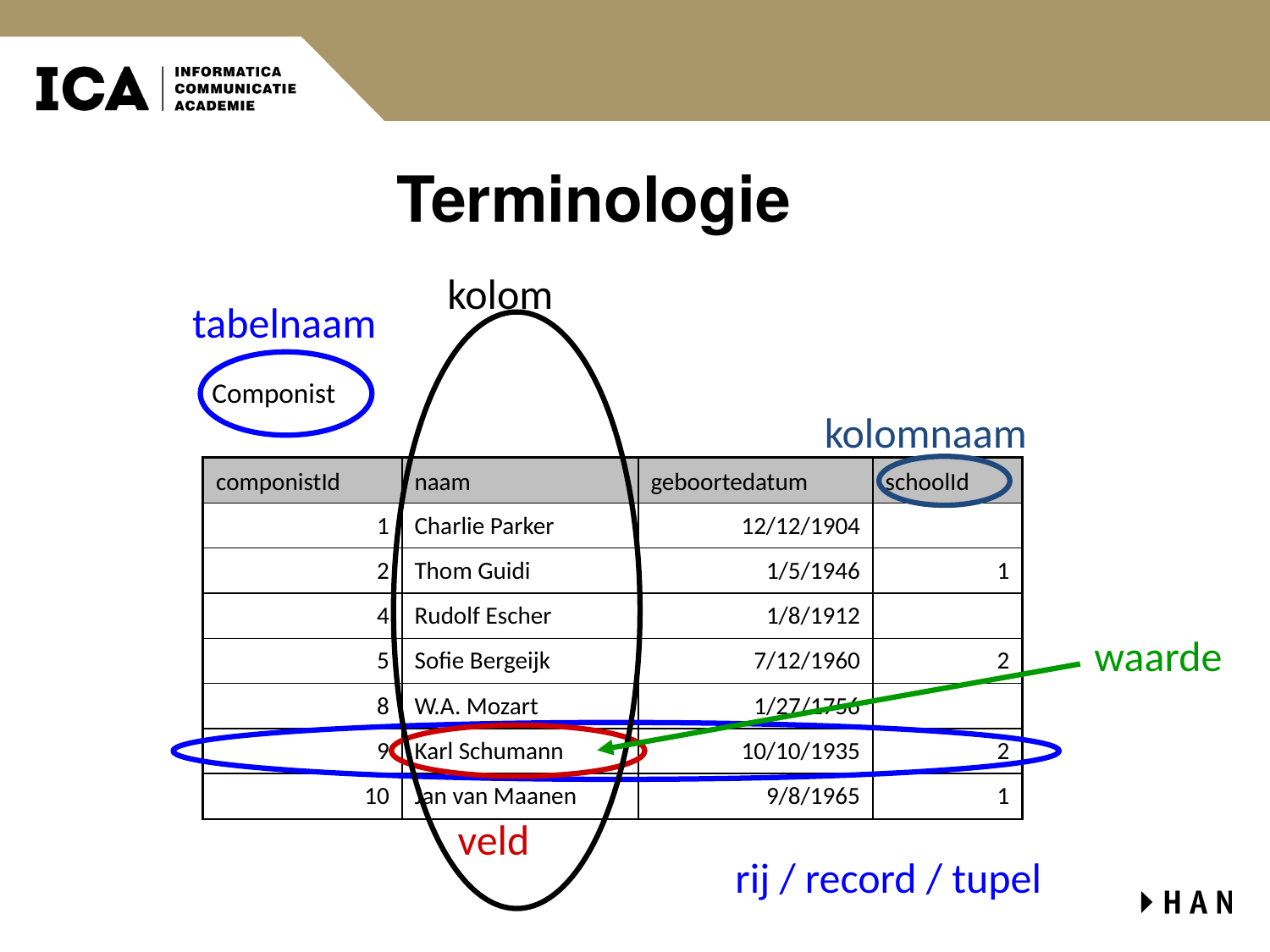

# Terminologie

kolom

tabelnaam

Componist
kolomnaam

componistId

naam

geboortedatum

schoolId

1

Charlie Parker

12/12/1904

2

Thom Guidi

1/5/1946

1

4

Rudolf Escher

1/8/1912

5

Sofie Bergeijk

7/12/1960

2

8

W.A. Mozart

1/27/1756

9

Karl Schumann

10/10/1935

2

10

Jan van Maanen

9/8/1965

1

waarde

rij / record / tupel

veld